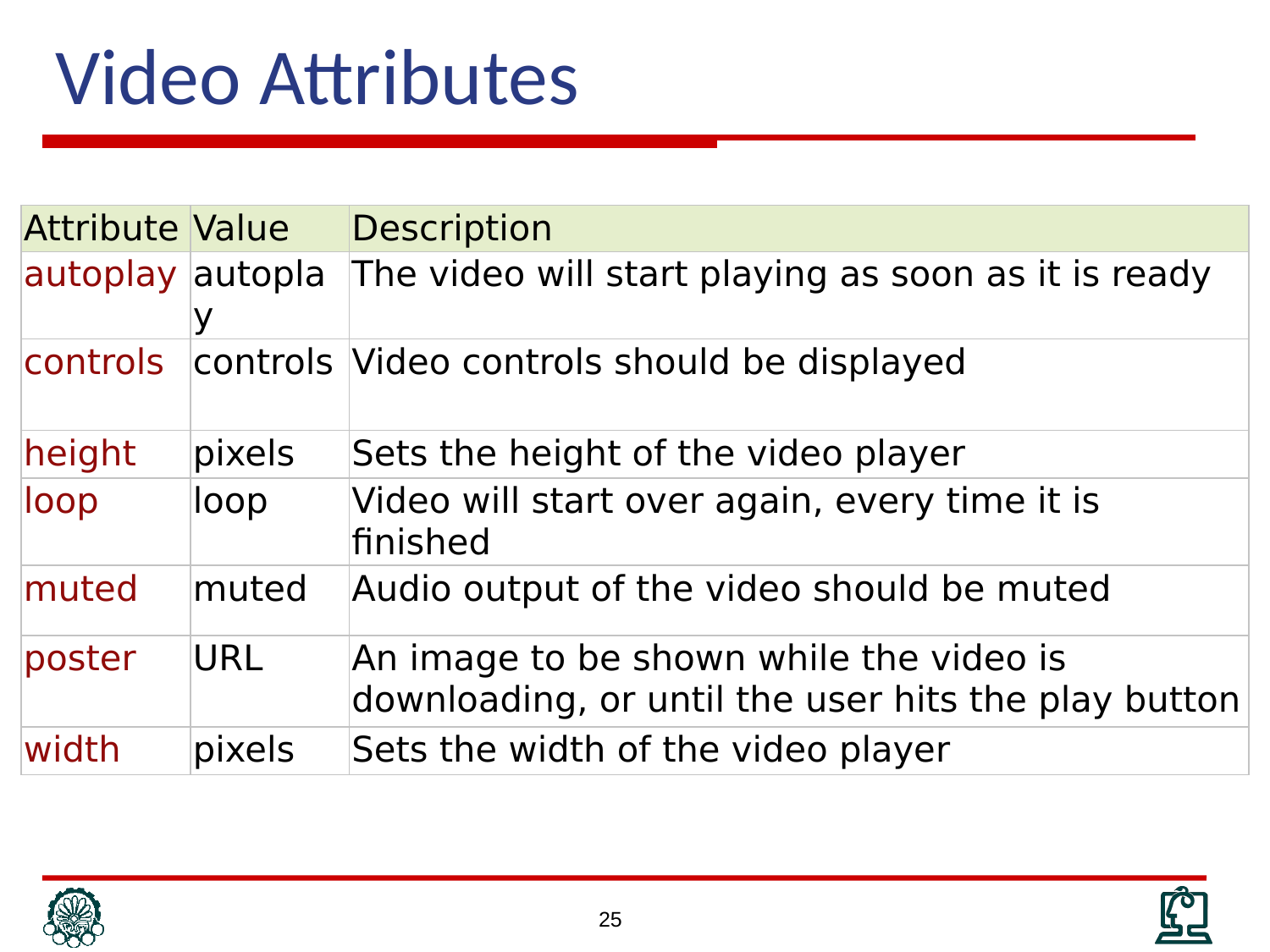

# Video Attributes
| Attribute | Value | Description |
| --- | --- | --- |
| autoplay | autoplay | The video will start playing as soon as it is ready |
| controls | controls | Video controls should be displayed |
| height | pixels | Sets the height of the video player |
| loop | loop | Video will start over again, every time it is finished |
| muted | muted | Audio output of the video should be muted |
| poster | URL | An image to be shown while the video is downloading, or until the user hits the play button |
| width | pixels | Sets the width of the video player |
25